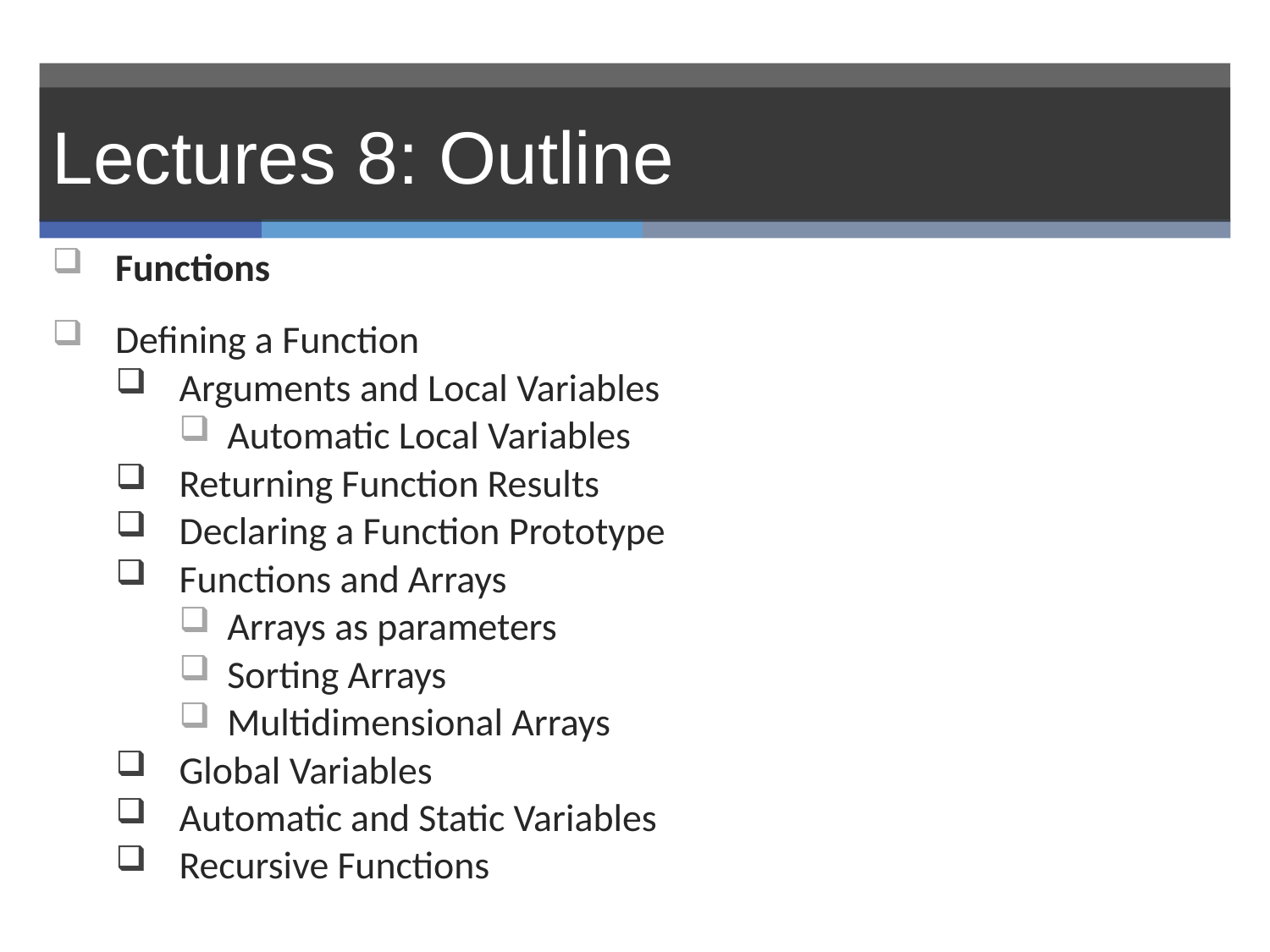

# Lectures 8: Outline
Functions
Defining a Function
Arguments and Local Variables
Automatic Local Variables
Returning Function Results
Declaring a Function Prototype
Functions and Arrays
Arrays as parameters
Sorting Arrays
Multidimensional Arrays
Global Variables
Automatic and Static Variables
Recursive Functions